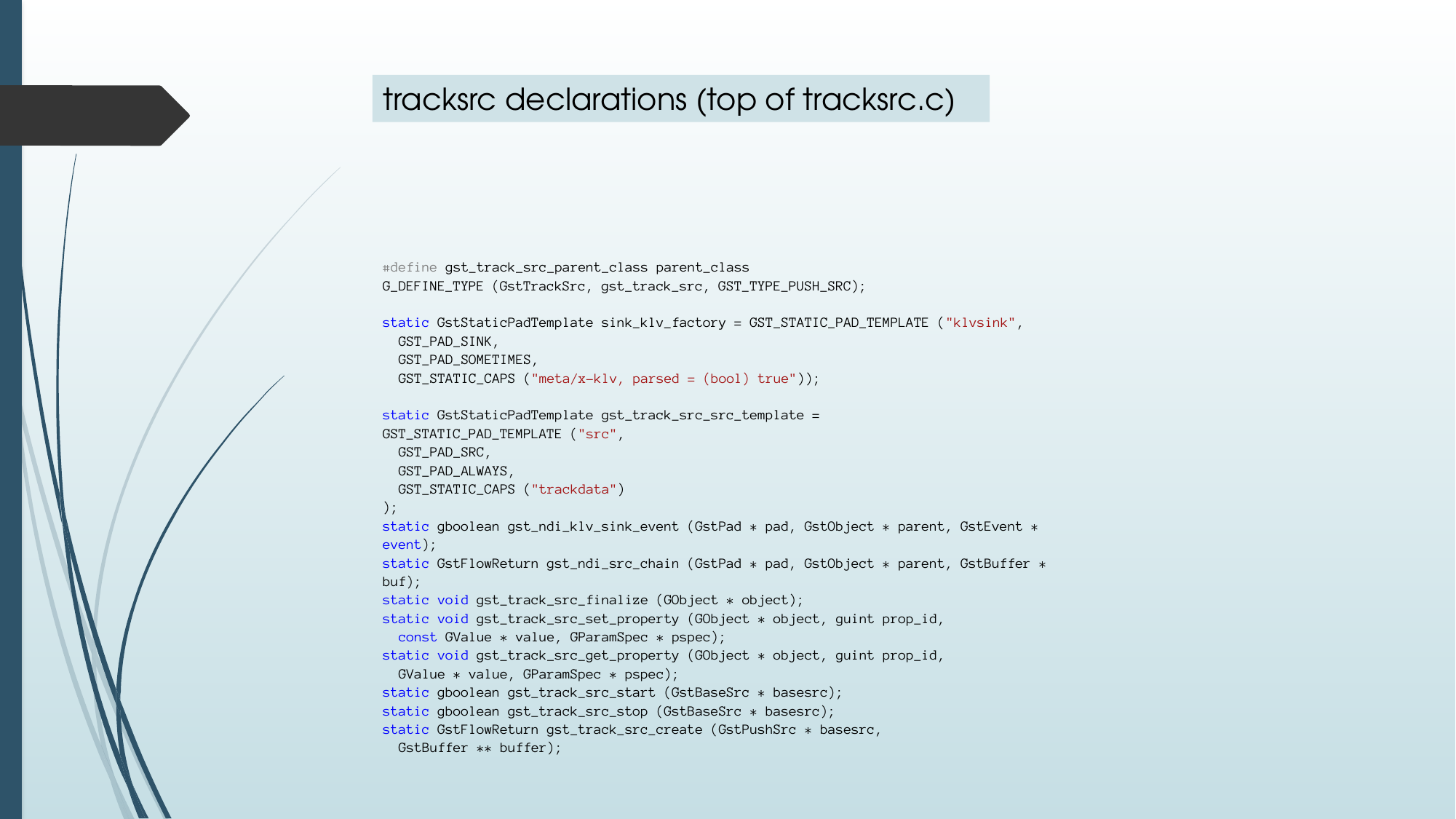

tracksrc declarations (top of tracksrc.c)
#define gst_track_src_parent_class parent_class
G_DEFINE_TYPE (GstTrackSrc, gst_track_src, GST_TYPE_PUSH_SRC);

static GstStaticPadTemplate sink_klv_factory = GST_STATIC_PAD_TEMPLATE ("klvsink",
  GST_PAD_SINK,
  GST_PAD_SOMETIMES,
  GST_STATIC_CAPS ("meta/x-klv, parsed = (bool) true"));

static GstStaticPadTemplate gst_track_src_src_template =
GST_STATIC_PAD_TEMPLATE ("src",
  GST_PAD_SRC,
  GST_PAD_ALWAYS,
  GST_STATIC_CAPS ("trackdata")
);
static gboolean gst_ndi_klv_sink_event (GstPad * pad, GstObject * parent, GstEvent * event);
static GstFlowReturn gst_ndi_src_chain (GstPad * pad, GstObject * parent, GstBuffer * buf);
static void gst_track_src_finalize (GObject * object);
static void gst_track_src_set_property (GObject * object, guint prop_id,
  const GValue * value, GParamSpec * pspec);
static void gst_track_src_get_property (GObject * object, guint prop_id,
  GValue * value, GParamSpec * pspec);
static gboolean gst_track_src_start (GstBaseSrc * basesrc);
static gboolean gst_track_src_stop (GstBaseSrc * basesrc);
static GstFlowReturn gst_track_src_create (GstPushSrc * basesrc,
  GstBuffer ** buffer);